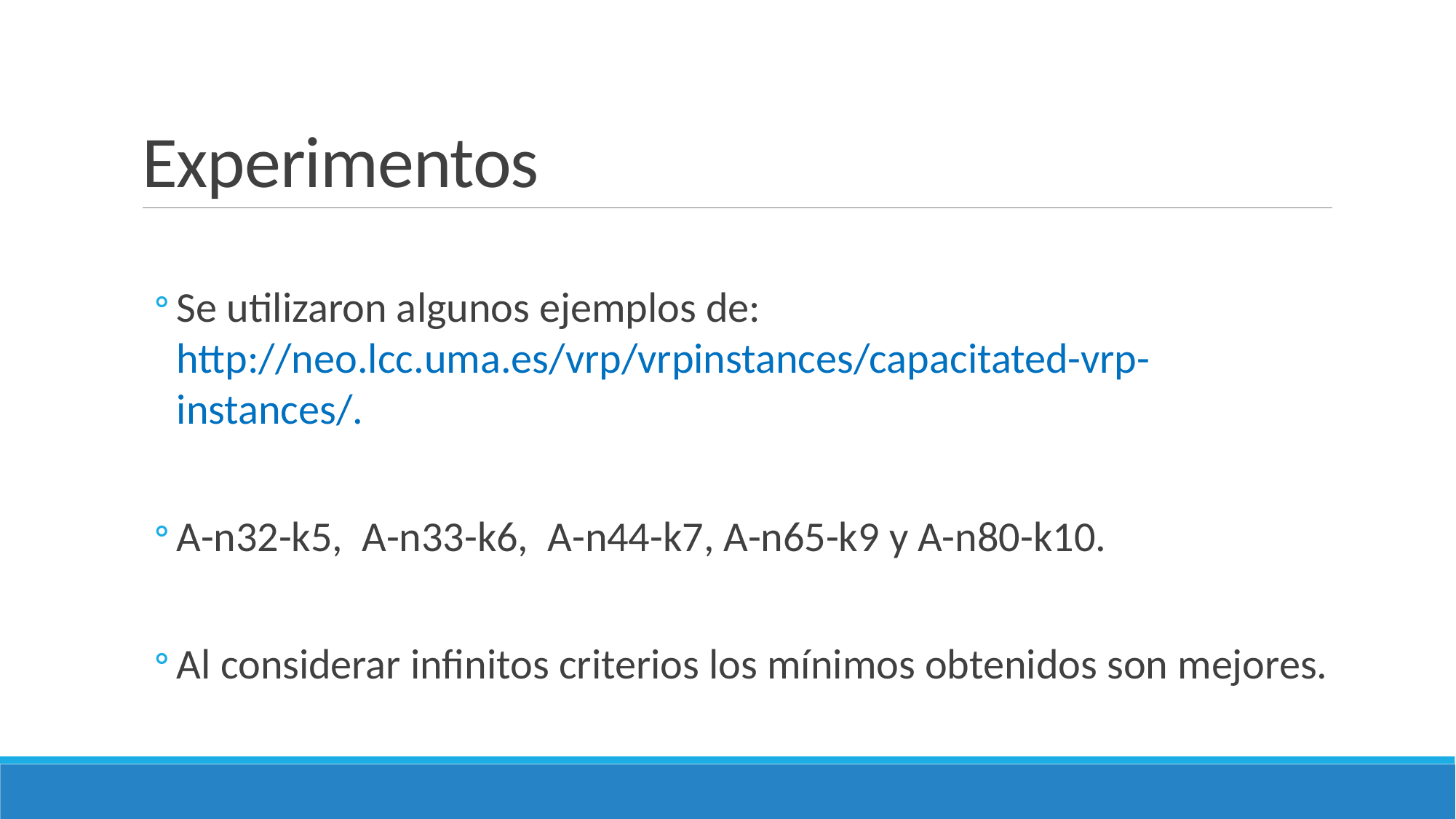

# Experimentos

Se utilizaron algunos ejemplos de:  http://neo.lcc.uma.es/vrp/vrpinstances/capacitated-vrp-instances/.

A-n32-k5,  A-n33-k6,  A-n44-k7, A-n65-k9 y A-n80-k10.

Al considerar infinitos criterios los mínimos obtenidos son mejores.